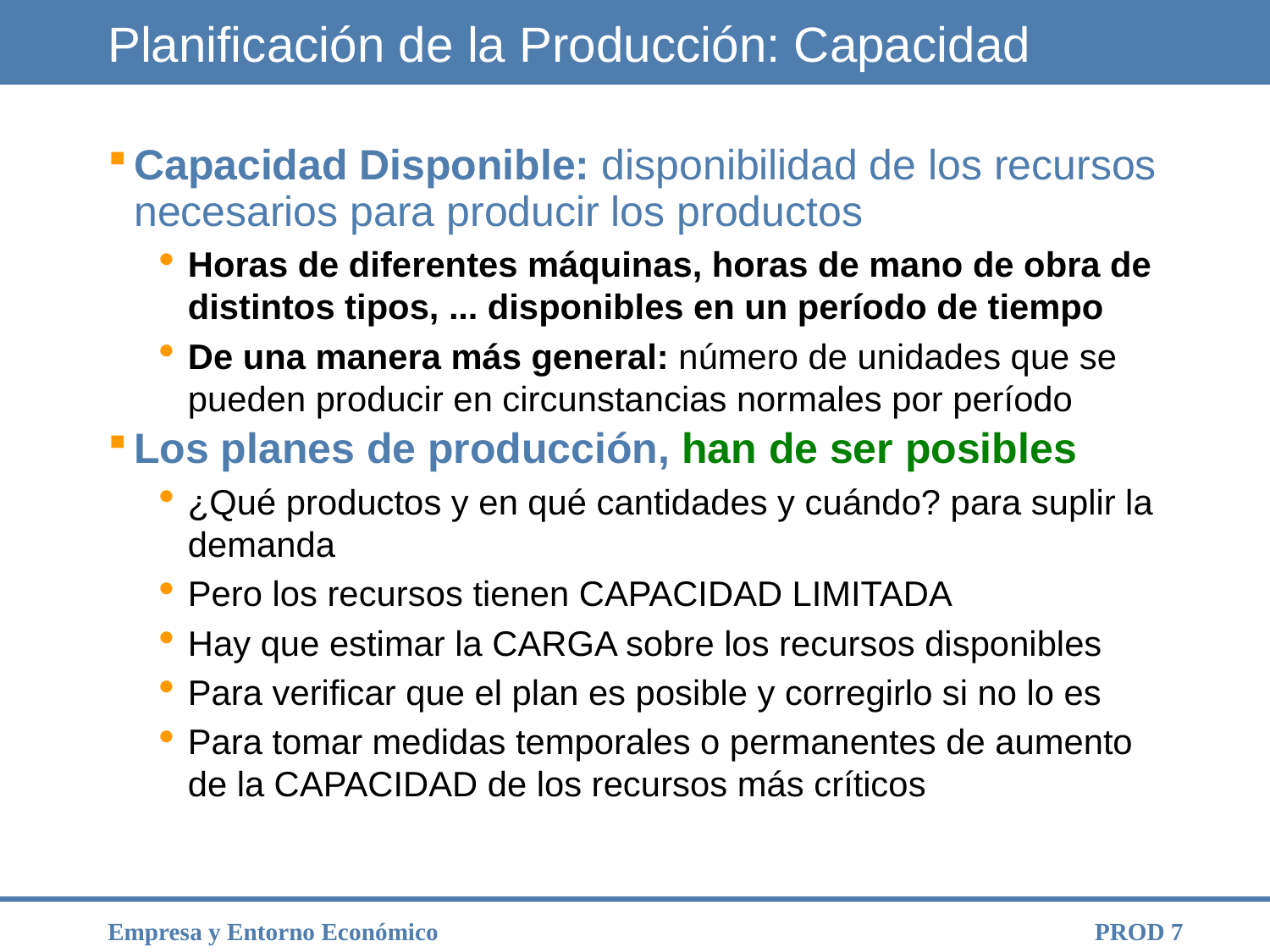

Planificación de la Producción: Capacidad
Capacidad Disponible: disponibilidad de los recursos necesarios para producir los productos
Horas de diferentes máquinas, horas de mano de obra de distintos tipos, ... disponibles en un período de tiempo
De una manera más general: número de unidades que se pueden producir en circunstancias normales por período
Los planes de producción, han de ser posibles
¿Qué productos y en qué cantidades y cuándo? para suplir la demanda
Pero los recursos tienen CAPACIDAD LIMITADA
Hay que estimar la CARGA sobre los recursos disponibles
Para verificar que el plan es posible y corregirlo si no lo es
Para tomar medidas temporales o permanentes de aumento de la CAPACIDAD de los recursos más críticos